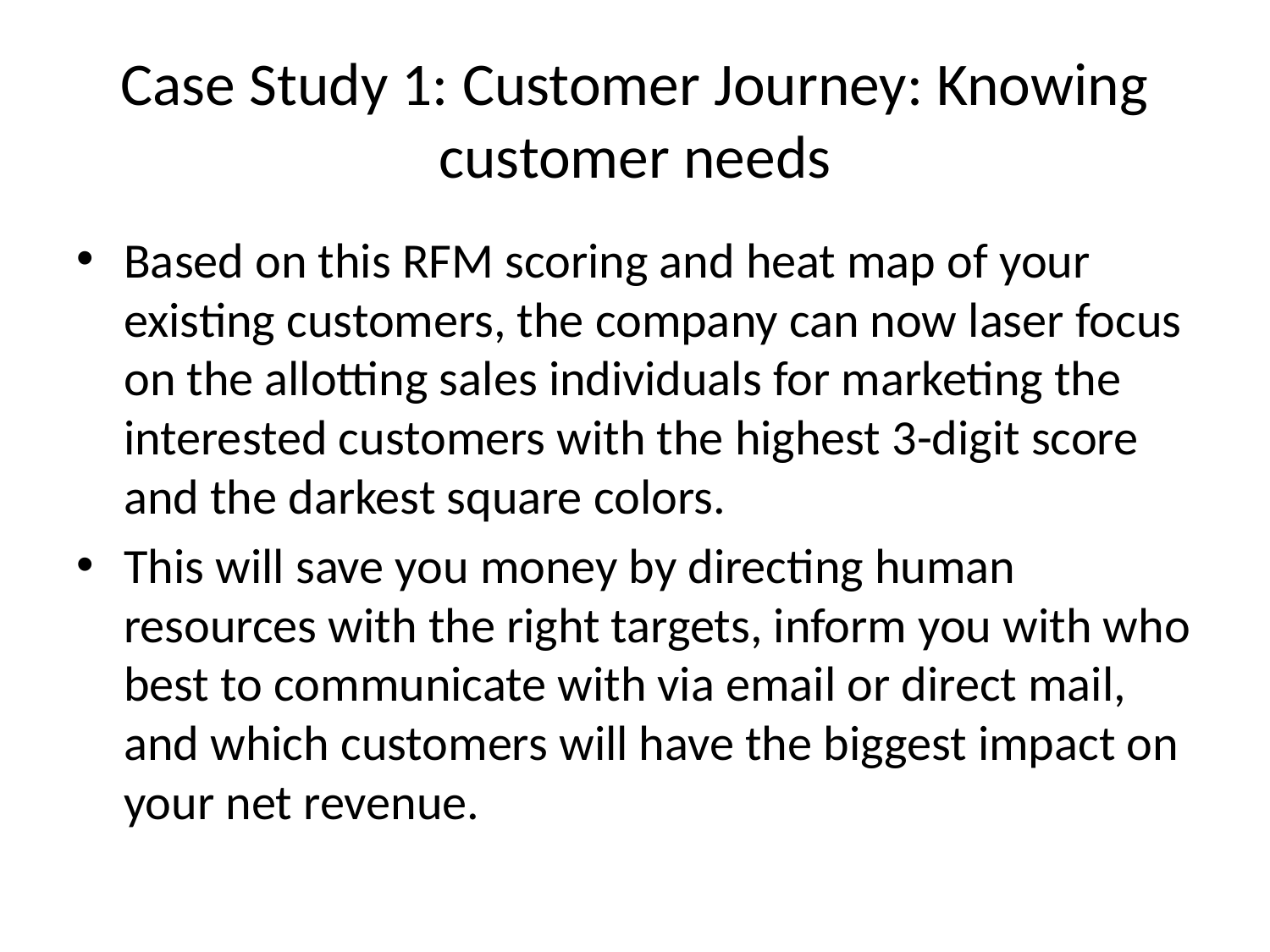

# Case Study 1: Customer Journey: Knowing customer needs
Based on this RFM scoring and heat map of your existing customers, the company can now laser focus on the allotting sales individuals for marketing the interested customers with the highest 3-digit score and the darkest square colors.
This will save you money by directing human resources with the right targets, inform you with who best to communicate with via email or direct mail, and which customers will have the biggest impact on your net revenue.